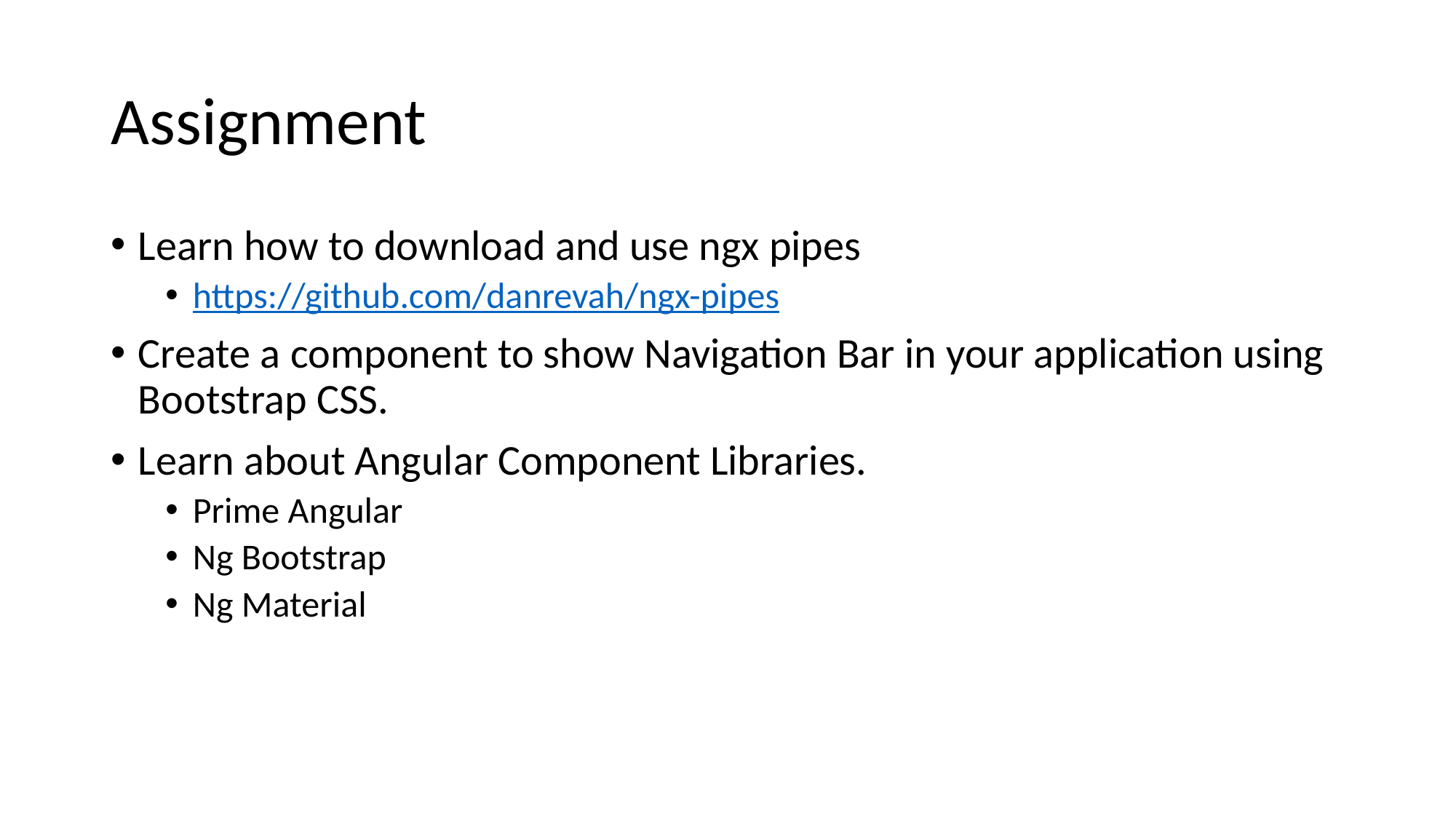

# Assignment
Learn how to download and use ngx pipes
https://github.com/danrevah/ngx-pipes
Create a component to show Navigation Bar in your application using Bootstrap CSS.
Learn about Angular Component Libraries.
Prime Angular
Ng Bootstrap
Ng Material